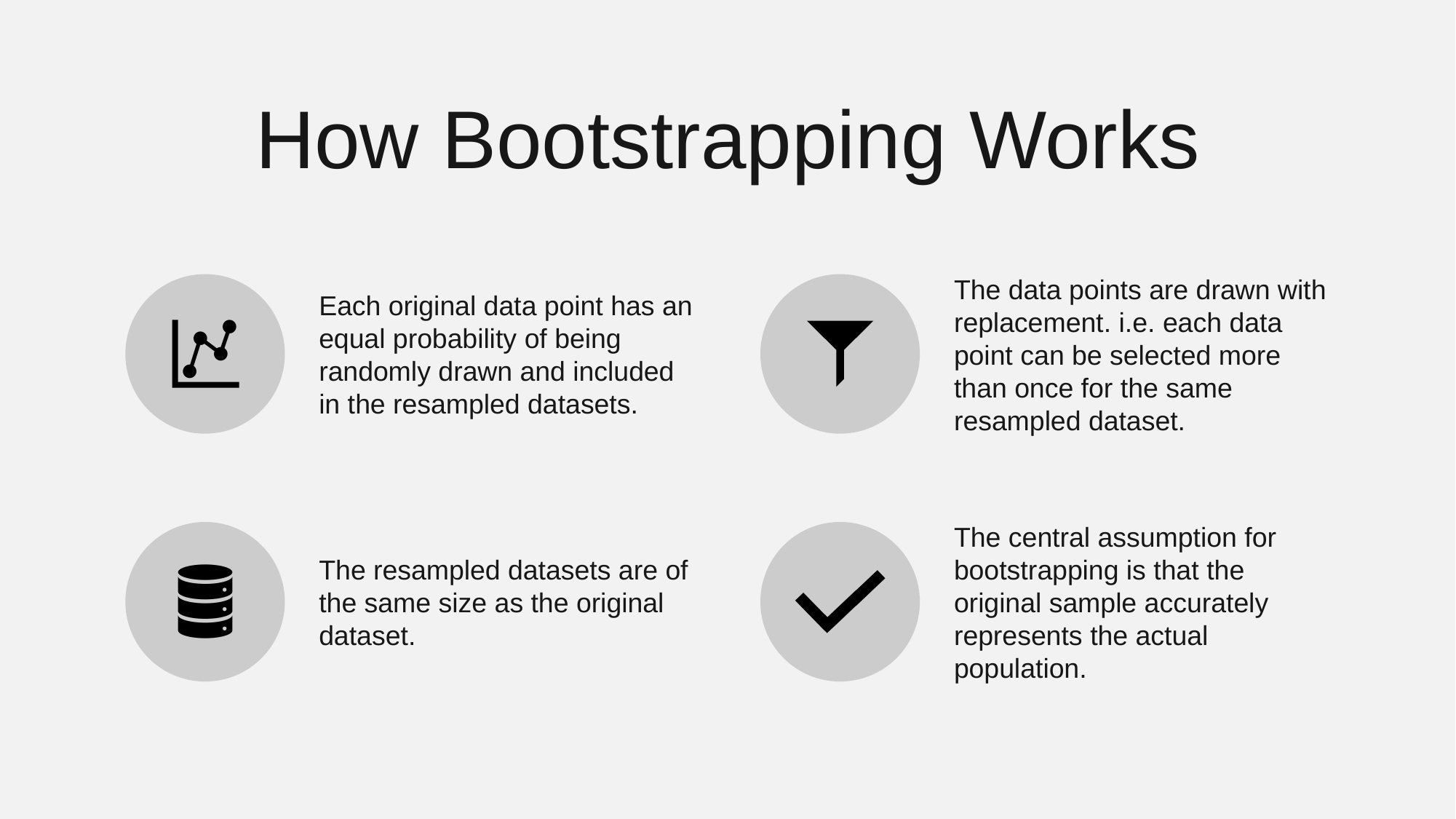

How Bootstrapping Works
Each original data point has an equal probability of being randomly drawn and included in the resampled datasets.
The data points are drawn with replacement. i.e. each data point can be selected more than once for the same resampled dataset.
The resampled datasets are of the same size as the original dataset.
The central assumption for bootstrapping is that the original sample accurately represents the actual population.